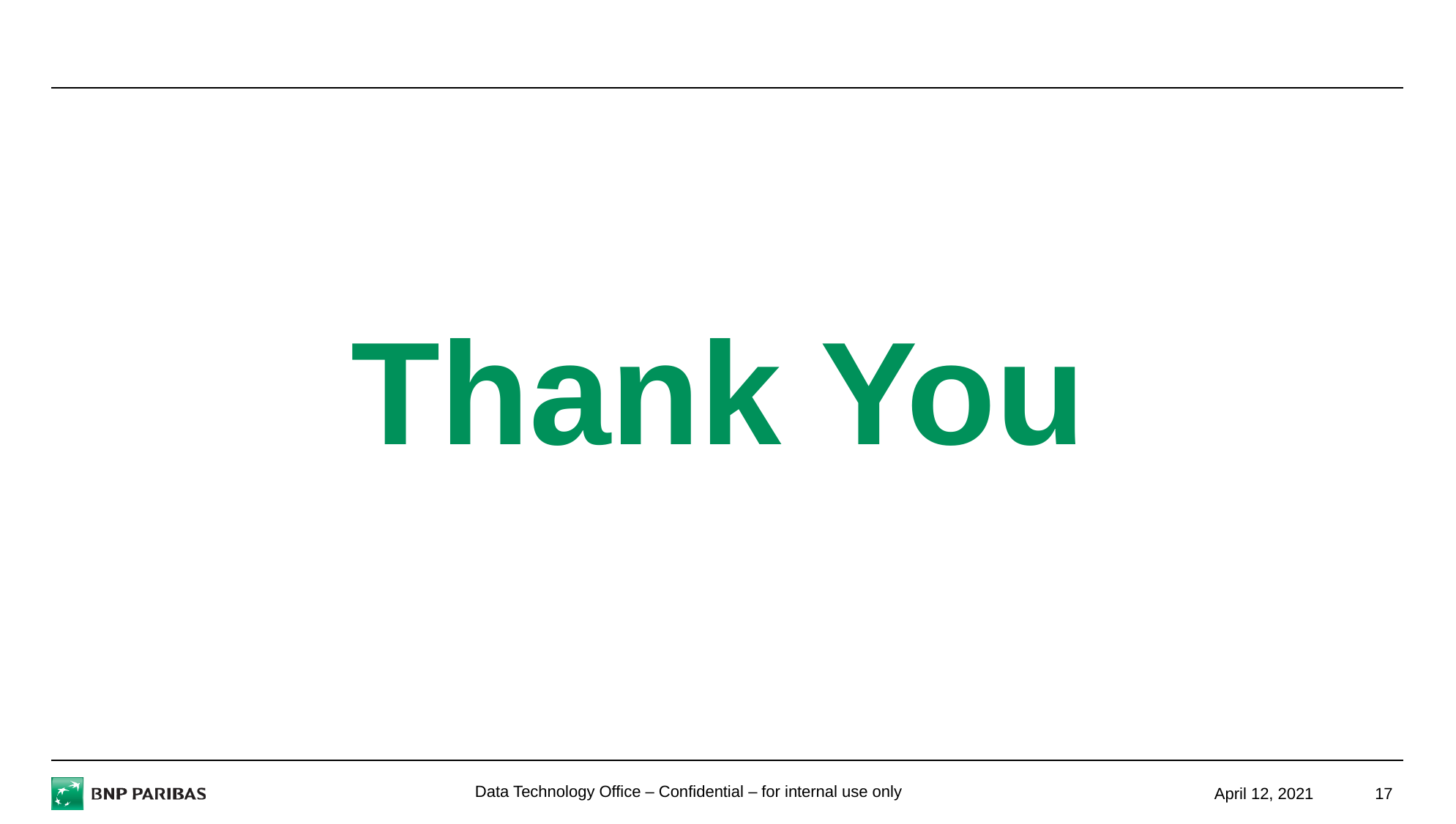

# Thank You
April 12, 2021
17